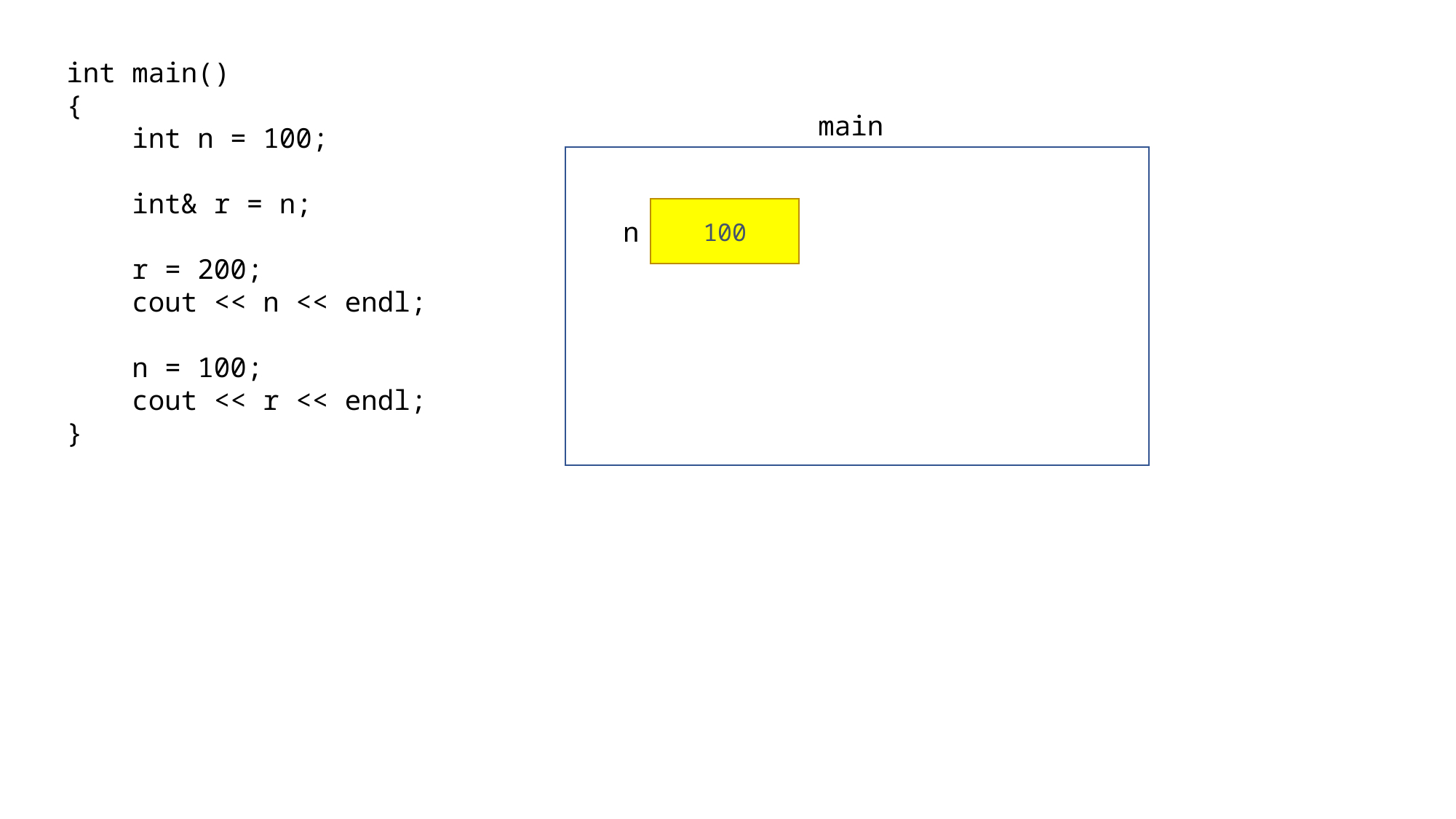

int main()
{
    int n = 100;

    int& r = n;

    r = 200;
    cout << n << endl;

    n = 100;
    cout << r << endl;
}
main

100
n